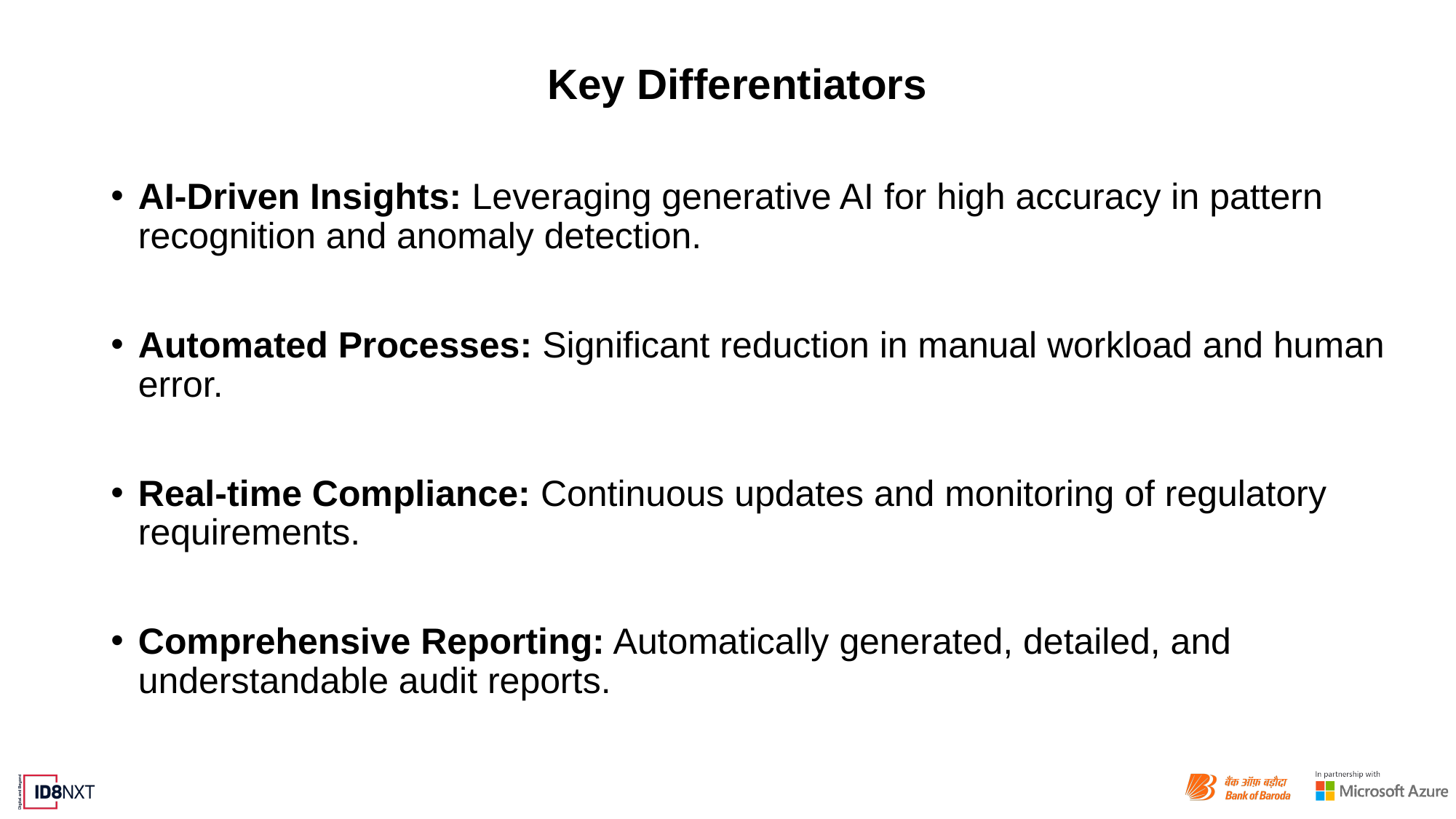

Key Differentiators

AI-Driven Insights: Leveraging generative AI for high accuracy in pattern recognition and anomaly detection.

Automated Processes: Significant reduction in manual workload and human error.

Real-time Compliance: Continuous updates and monitoring of regulatory requirements.

Comprehensive Reporting: Automatically generated, detailed, and understandable audit reports.